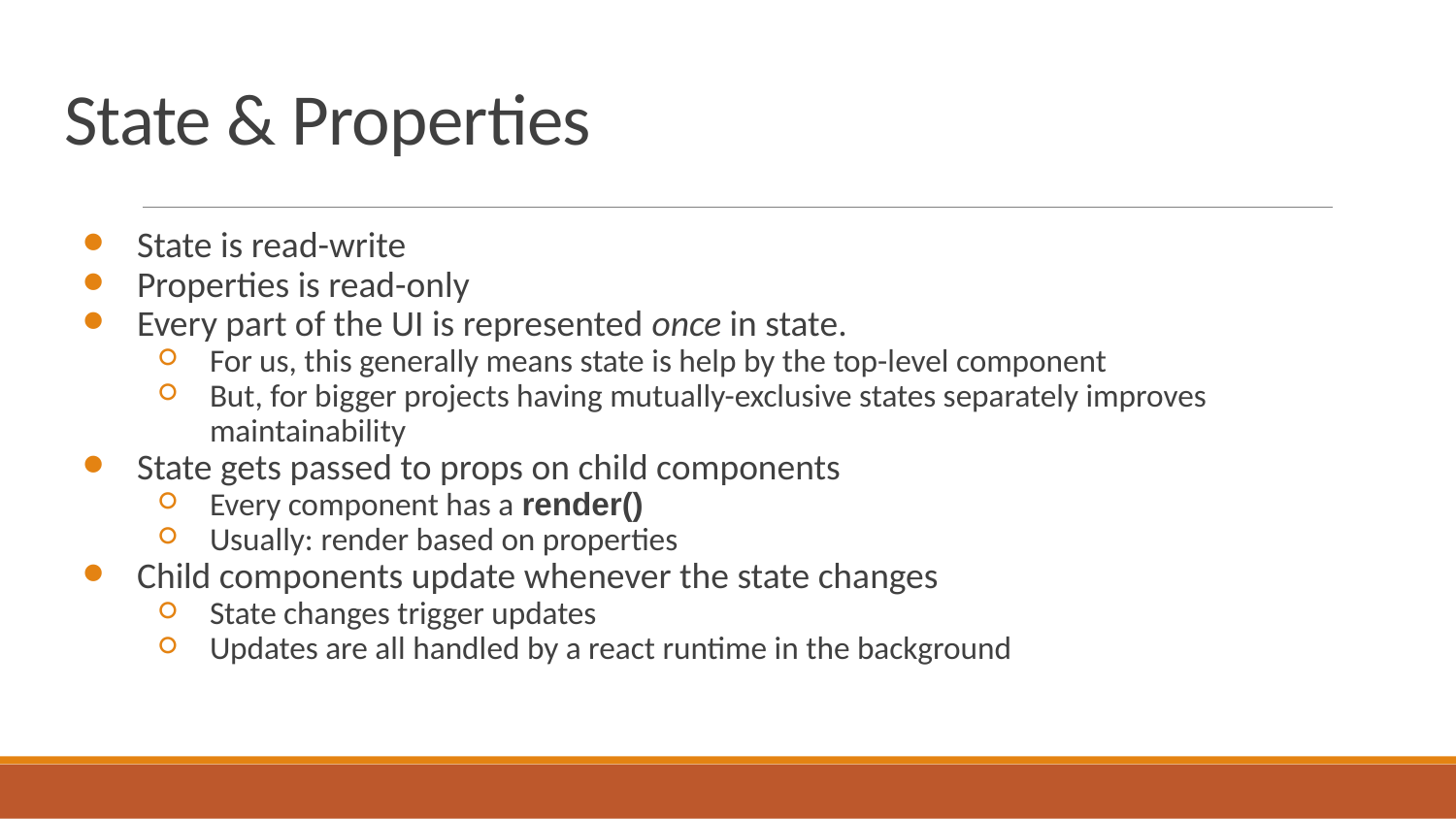

# State & Properties
State is read-write
Properties is read-only
Every part of the UI is represented once in state.
For us, this generally means state is help by the top-level component
But, for bigger projects having mutually-exclusive states separately improves maintainability
State gets passed to props on child components
Every component has a render()
Usually: render based on properties
Child components update whenever the state changes
State changes trigger updates
Updates are all handled by a react runtime in the background